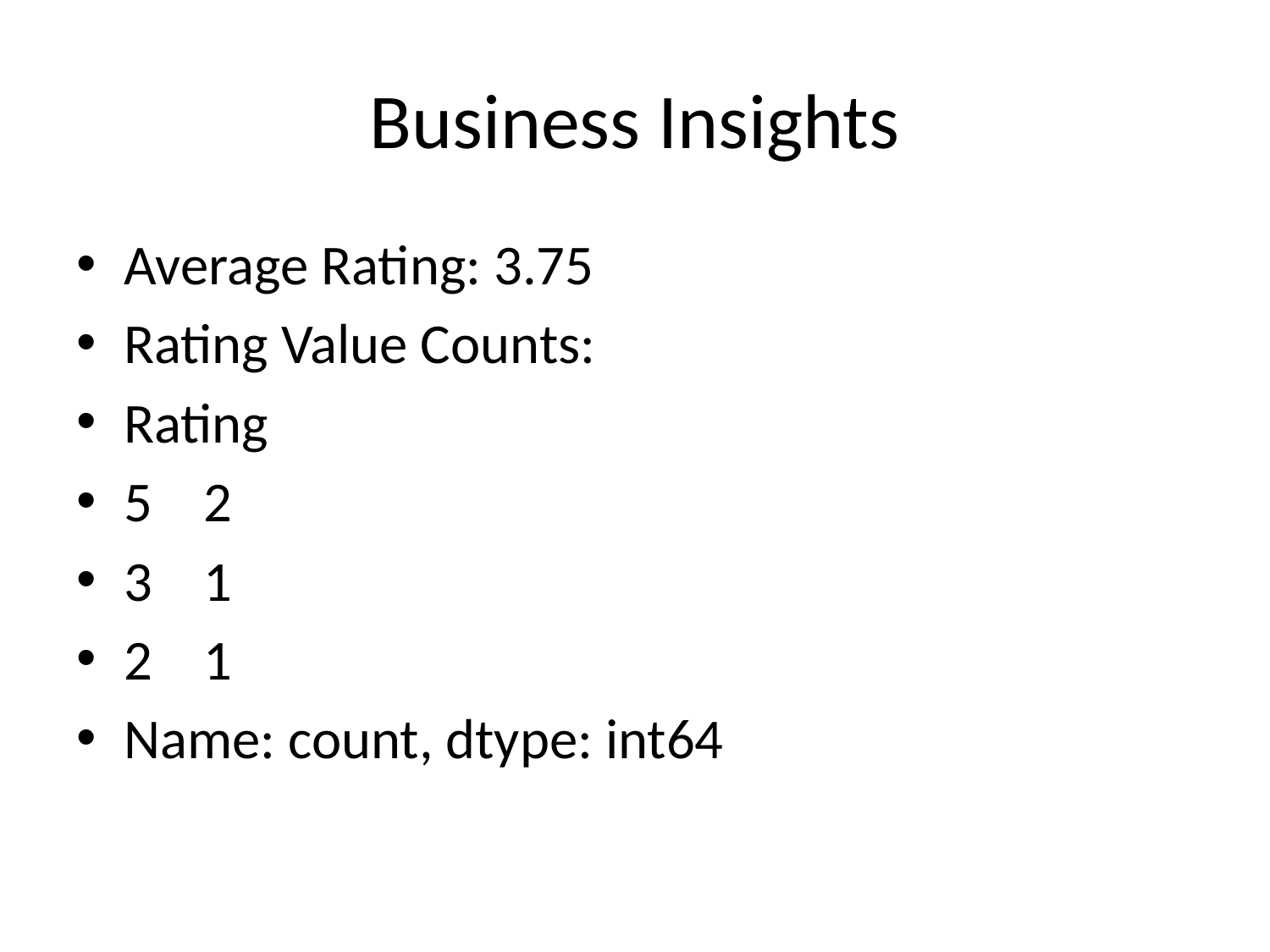

# Business Insights
Average Rating: 3.75
Rating Value Counts:
Rating
5    2
3    1
2    1
Name: count, dtype: int64